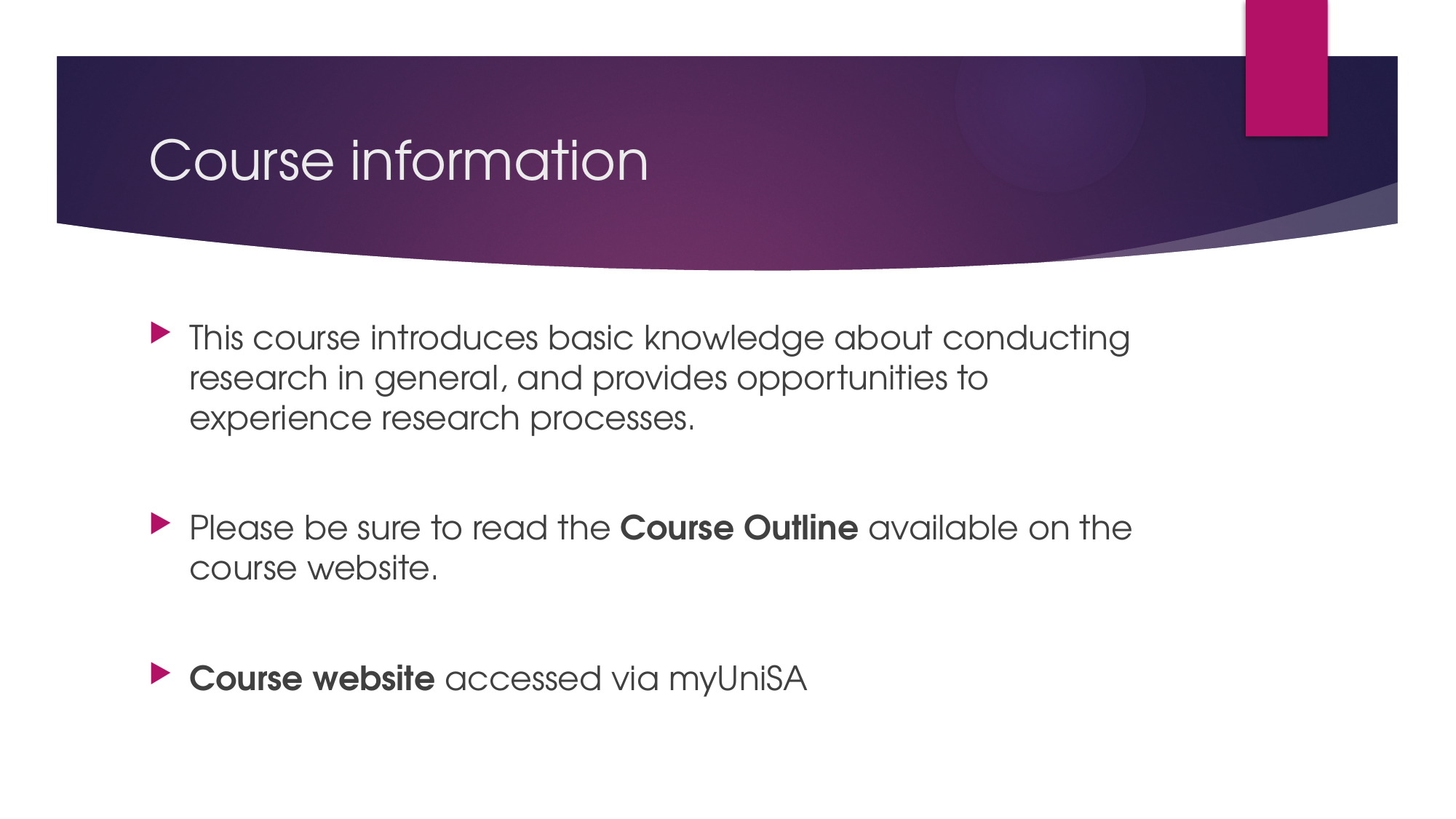

# Course information
This course introduces basic knowledge about conducting research in general, and provides opportunities to experience research processes.

Please be sure to read the Course Outline available on the course website.

Course website accessed via myUniSA